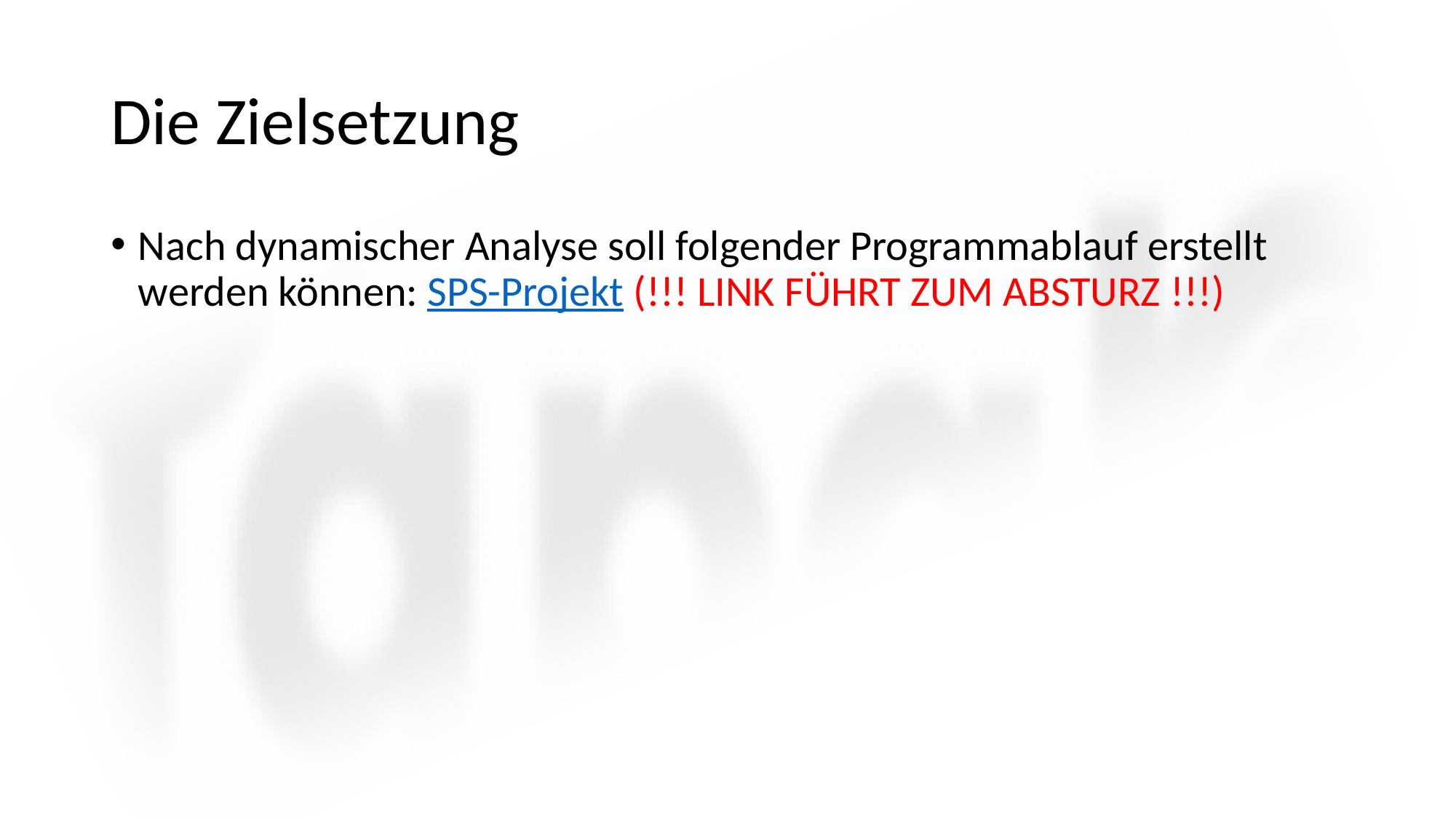

# Die Zielsetzung
Nach dynamischer Analyse soll folgender Programmablauf erstellt werden können: SPS-Projekt (!!! LINK FÜHRT ZUM ABSTURZ !!!)